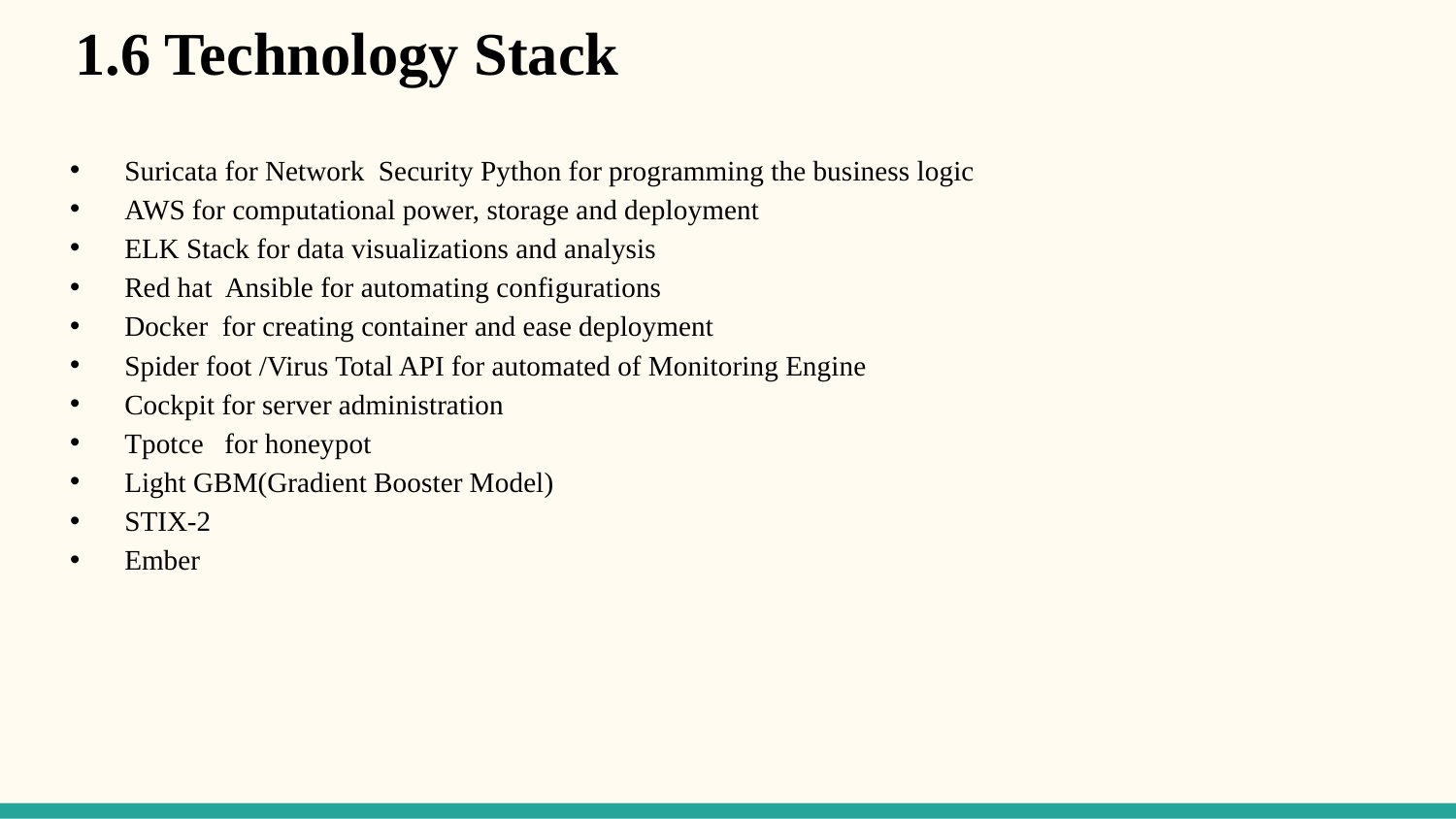

# 1.6 Technology Stack

Suricata for Network  Security Python for programming the business logic
AWS for computational power, storage and deployment
ELK Stack for data visualizations and analysis
Red hat  Ansible for automating configurations
Docker  for creating container and ease deployment
Spider foot /Virus Total API for automated of Monitoring Engine
Cockpit for server administration
Tpotce   for honeypot
Light GBM(Gradient Booster Model)
STIX-2
Ember